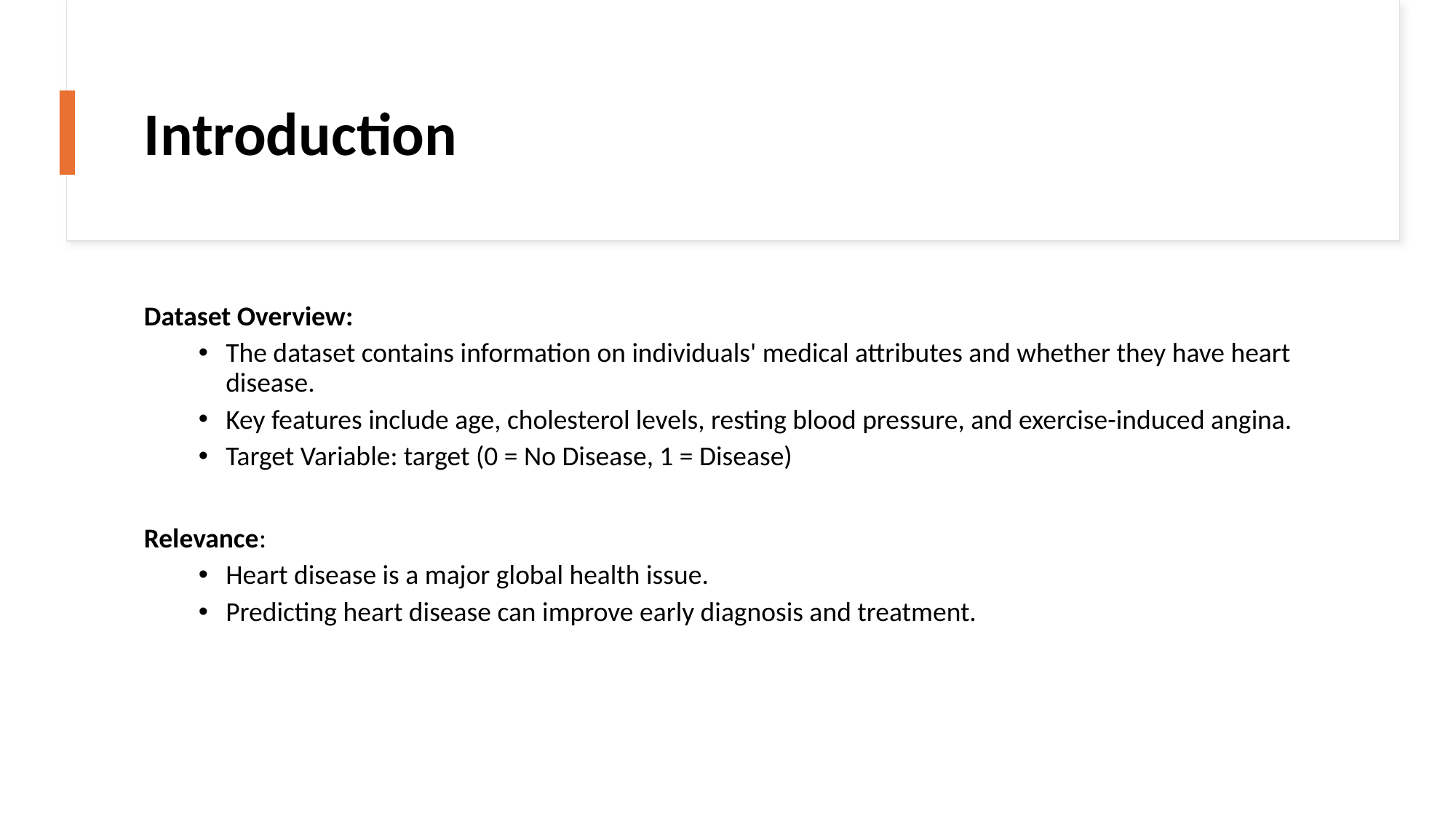

# Introduction

Dataset Overview:
The dataset contains information on individuals' medical attributes and whether they have heart disease.
Key features include age, cholesterol levels, resting blood pressure, and exercise-induced angina.
Target Variable: target (0 = No Disease, 1 = Disease)

Relevance:
Heart disease is a major global health issue.
Predicting heart disease can improve early diagnosis and treatment.